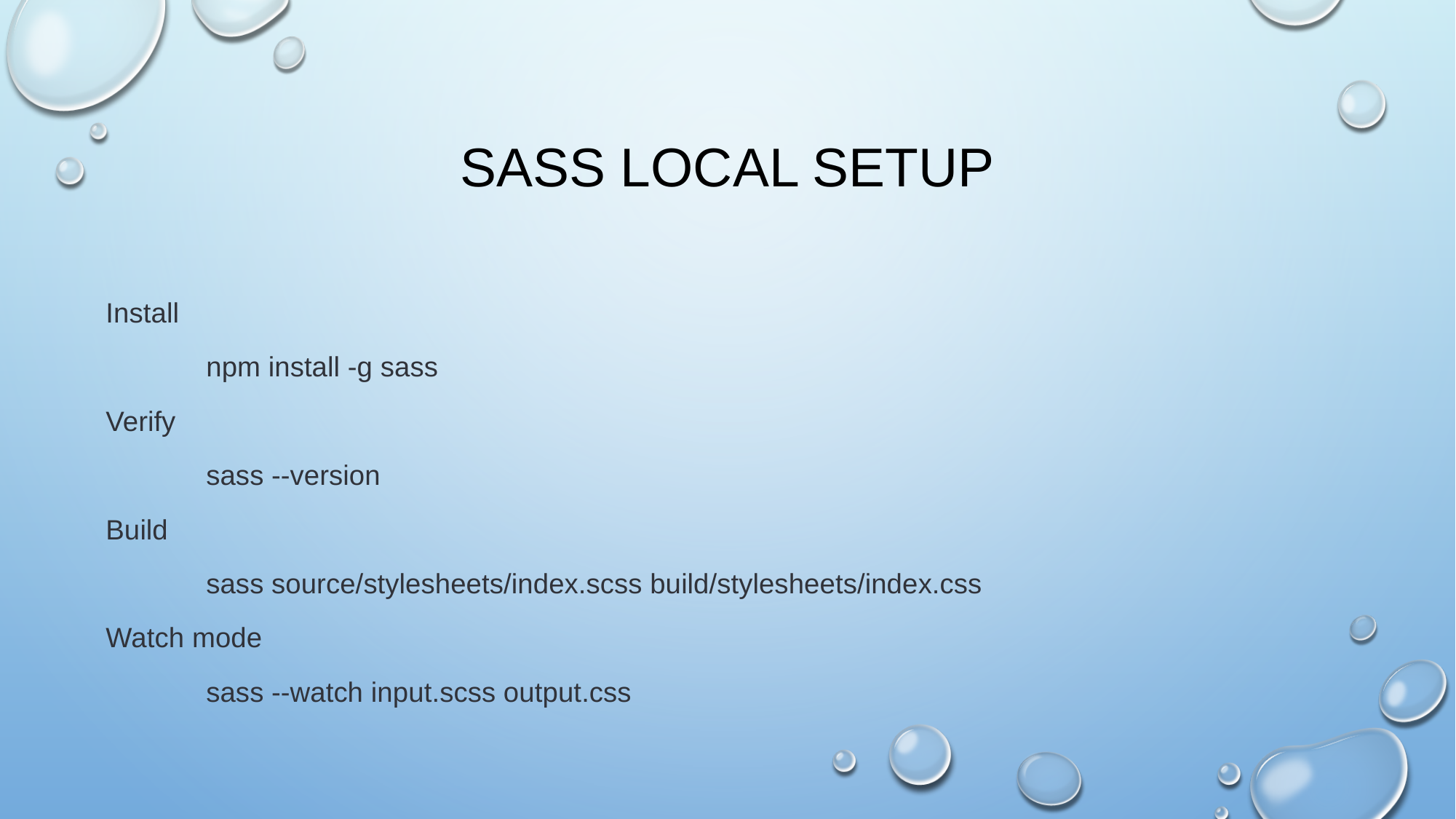

# Sass local setup
Install
	npm install -g sass
Verify
	sass --version
Build
	sass source/stylesheets/index.scss build/stylesheets/index.css
Watch mode
	sass --watch input.scss output.css